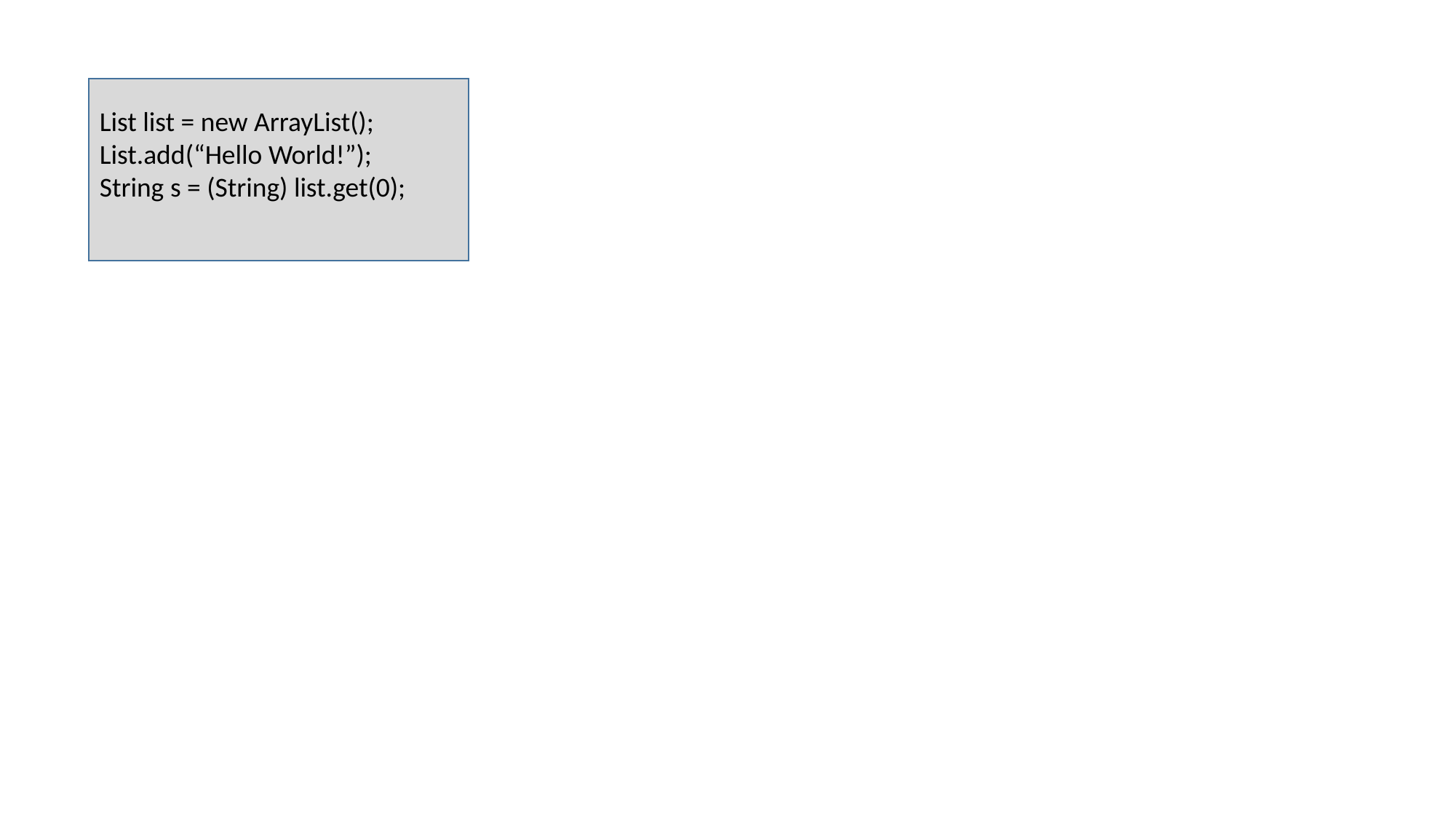

List list = new ArrayList();
List.add(“Hello World!”);
String s = (String) list.get(0);